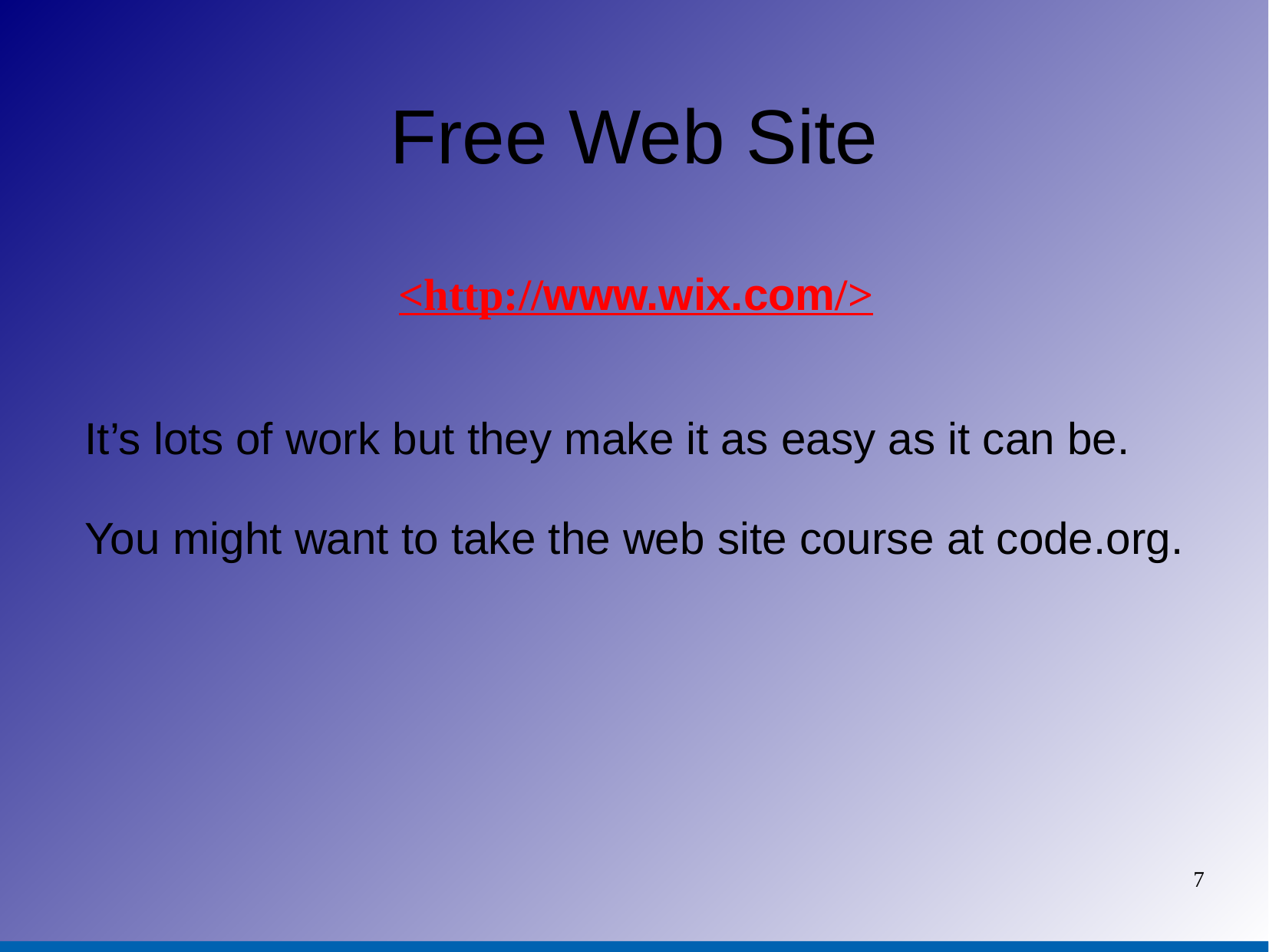

Free Web Site
<http://www.wix.com/>
It’s lots of work but they make it as easy as it can be.

You might want to take the web site course at code.org.
7